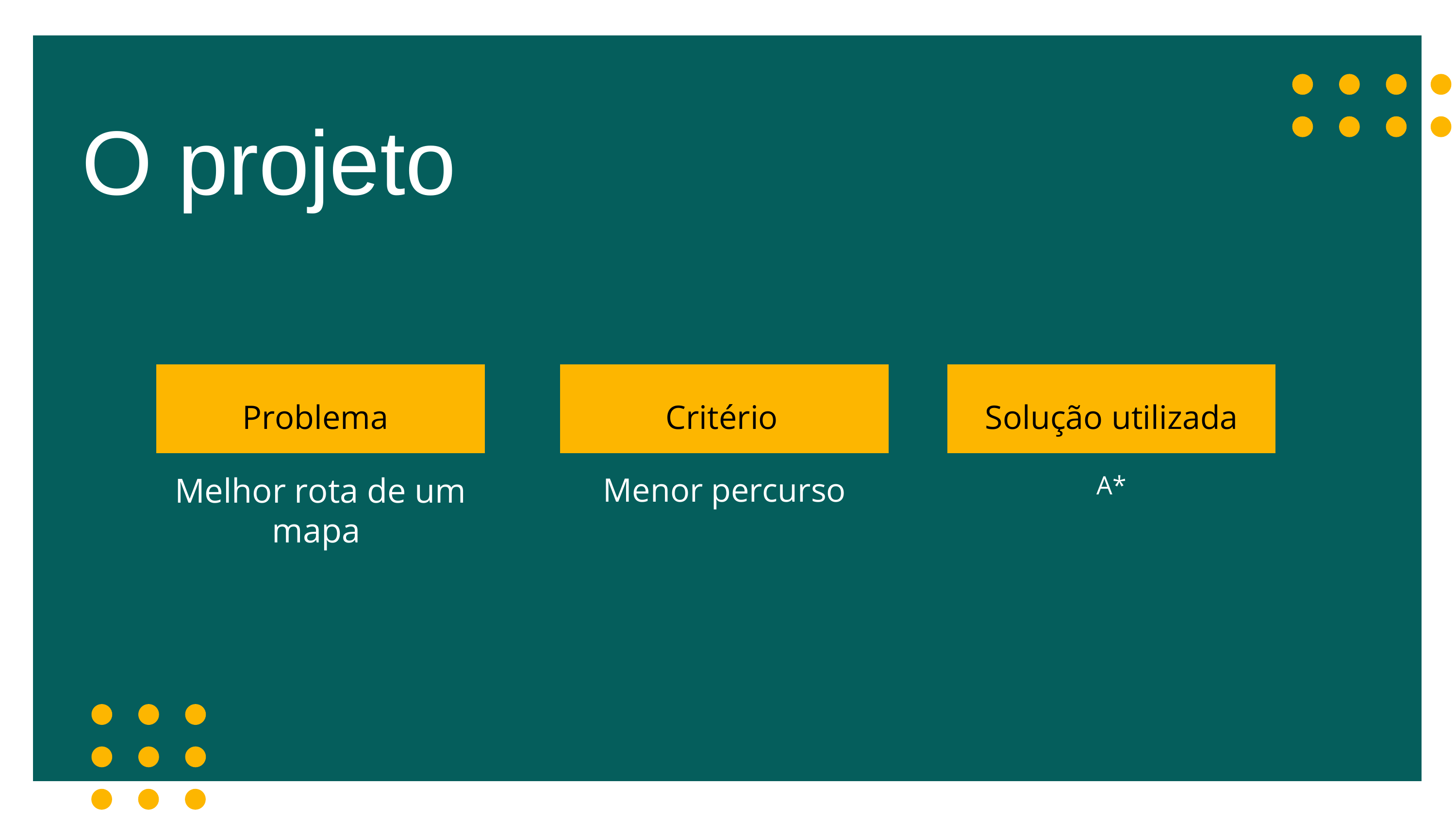

O projeto

Problema
Critério
Solução utilizada
Melhor rota de um mapa
Menor percurso
A*